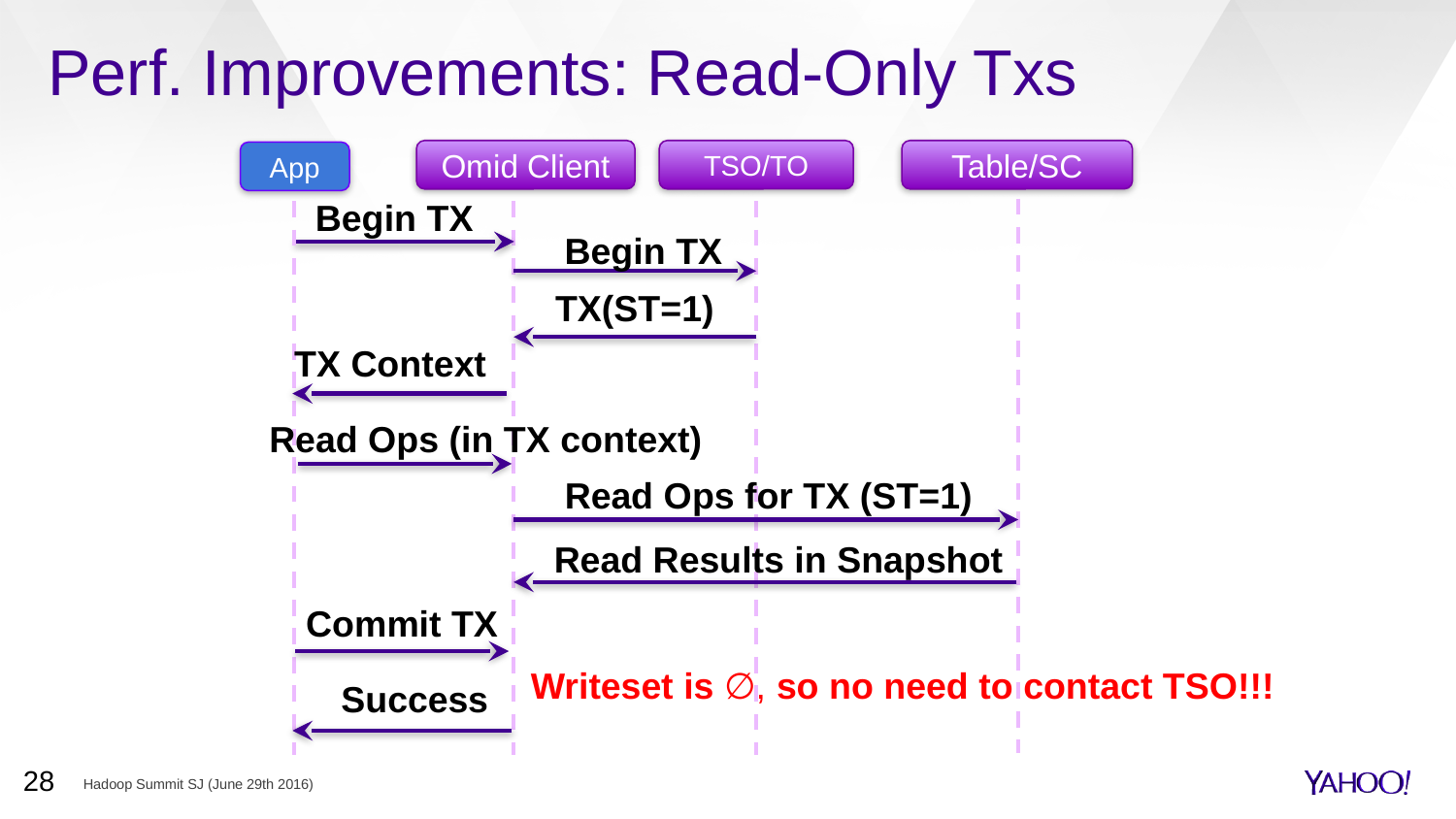

# Perf. Improvements: Read-Only Txs
Omid Client
TSO/TO
Table/SC
App
Begin TX
Begin TX
TX(ST=1)
TX Context
Read Ops (in TX context)
Read Ops for TX (ST=1)
Read Results in Snapshot
Commit TX
Writeset is ∅, so no need to contact TSO!!!
Success
28

Hadoop Summit SJ (June 29th 2016)